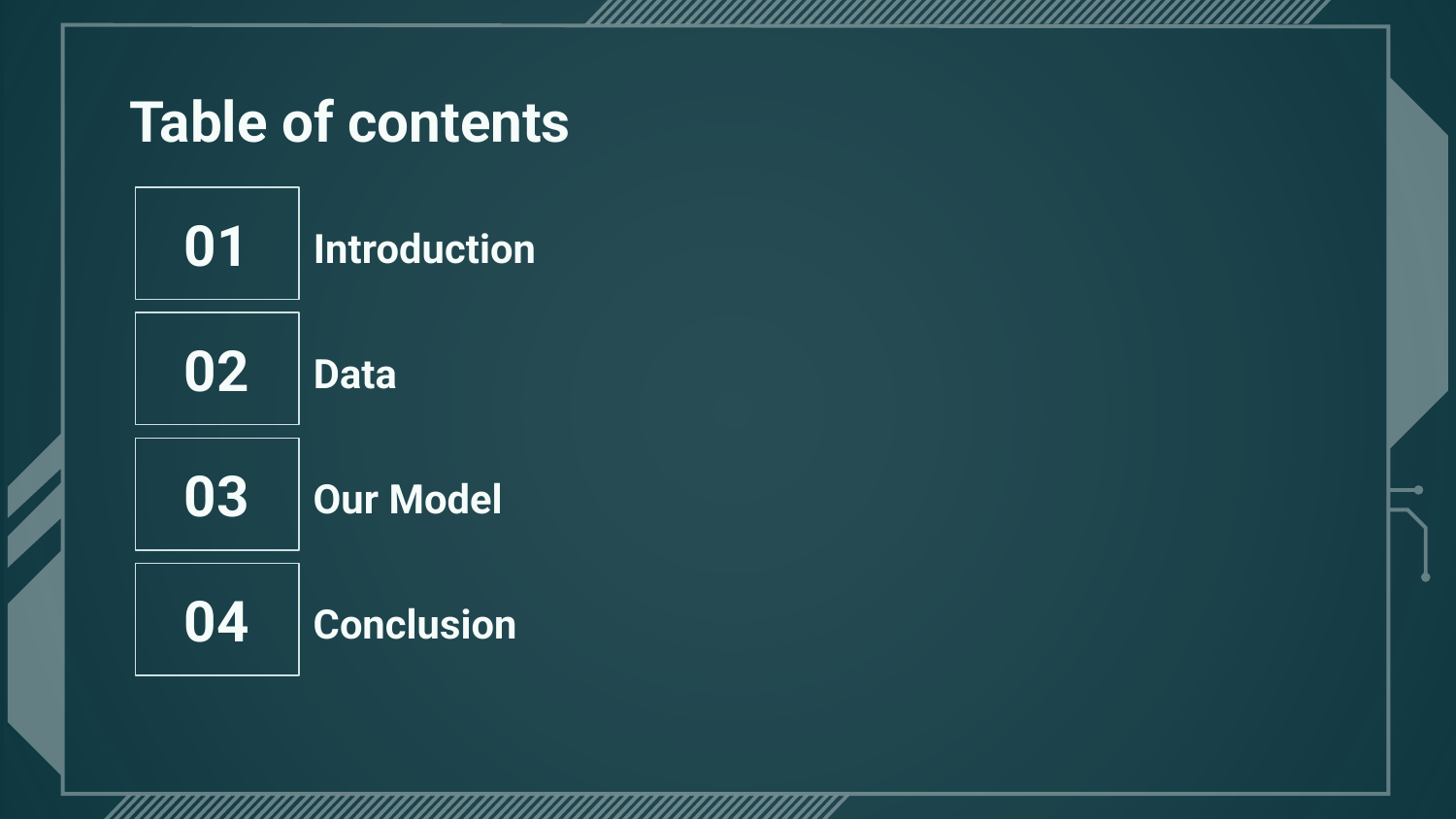

# Table of contents
01
Introduction
02
Data
03
Our Model
04
Conclusion